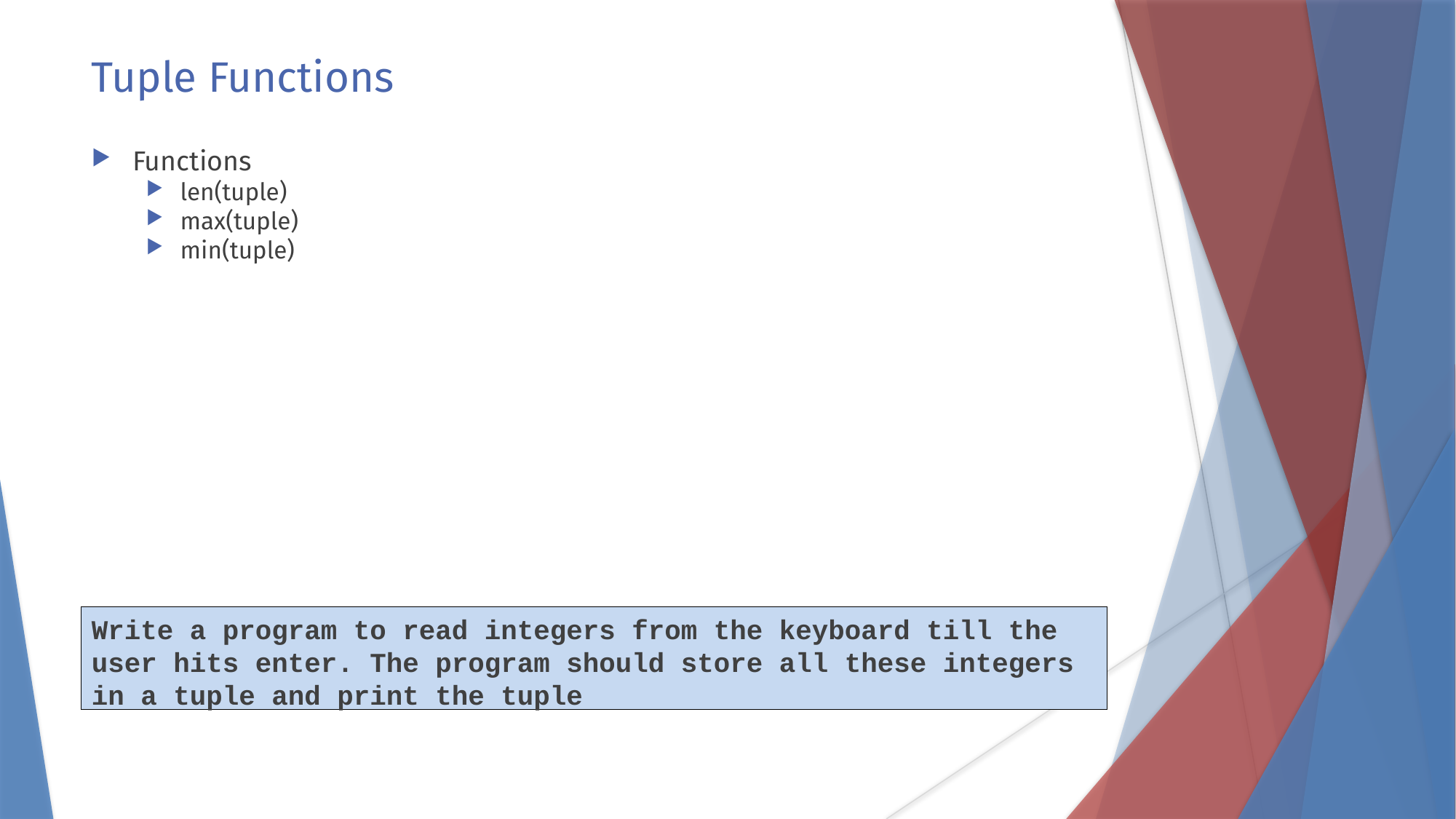

Tuple Functions
Functions
len(tuple)
max(tuple)
min(tuple)
Write a program to read integers from the keyboard till the user hits enter. The program should store all these integers in a tuple and print the tuple